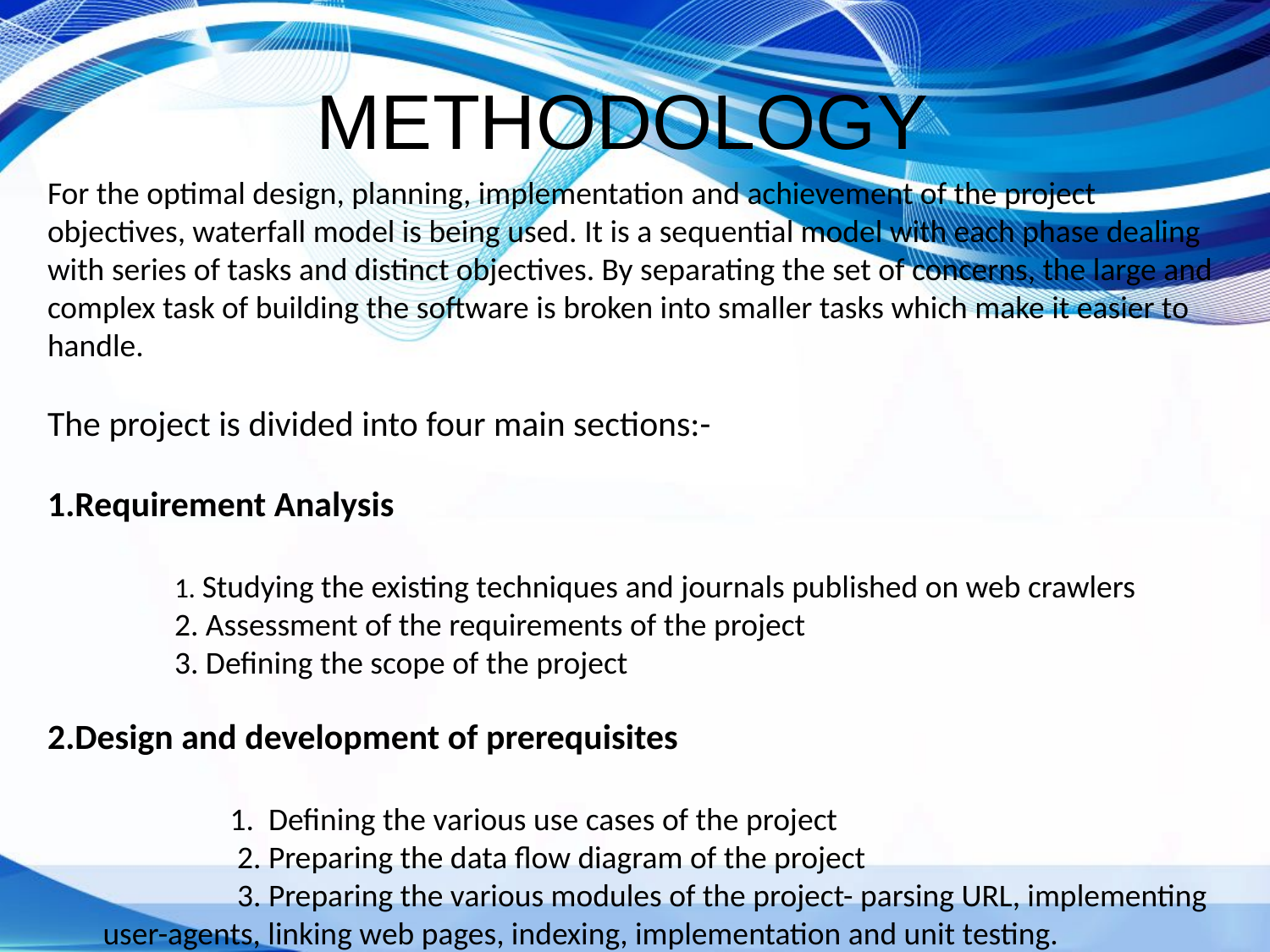

# METHODOLOGY
For the optimal design, planning, implementation and achievement of the project objectives, waterfall model is being used. It is a sequential model with each phase dealing with series of tasks and distinct objectives. By separating the set of concerns, the large and complex task of building the software is broken into smaller tasks which make it easier to handle.

The project is divided into four main sections:-

1.Requirement Analysis

 	1. Studying the existing techniques and journals published on web crawlers
  	2. Assessment of the requirements of the project
  	3. Defining the scope of the project

2.Design and development of prerequisites

   		1.  Defining the various use cases of the project
   		 2. Preparing the data flow diagram of the project
   		 3. Preparing the various modules of the project- parsing URL, implementing user-agents, linking web pages, indexing, implementation and unit testing.